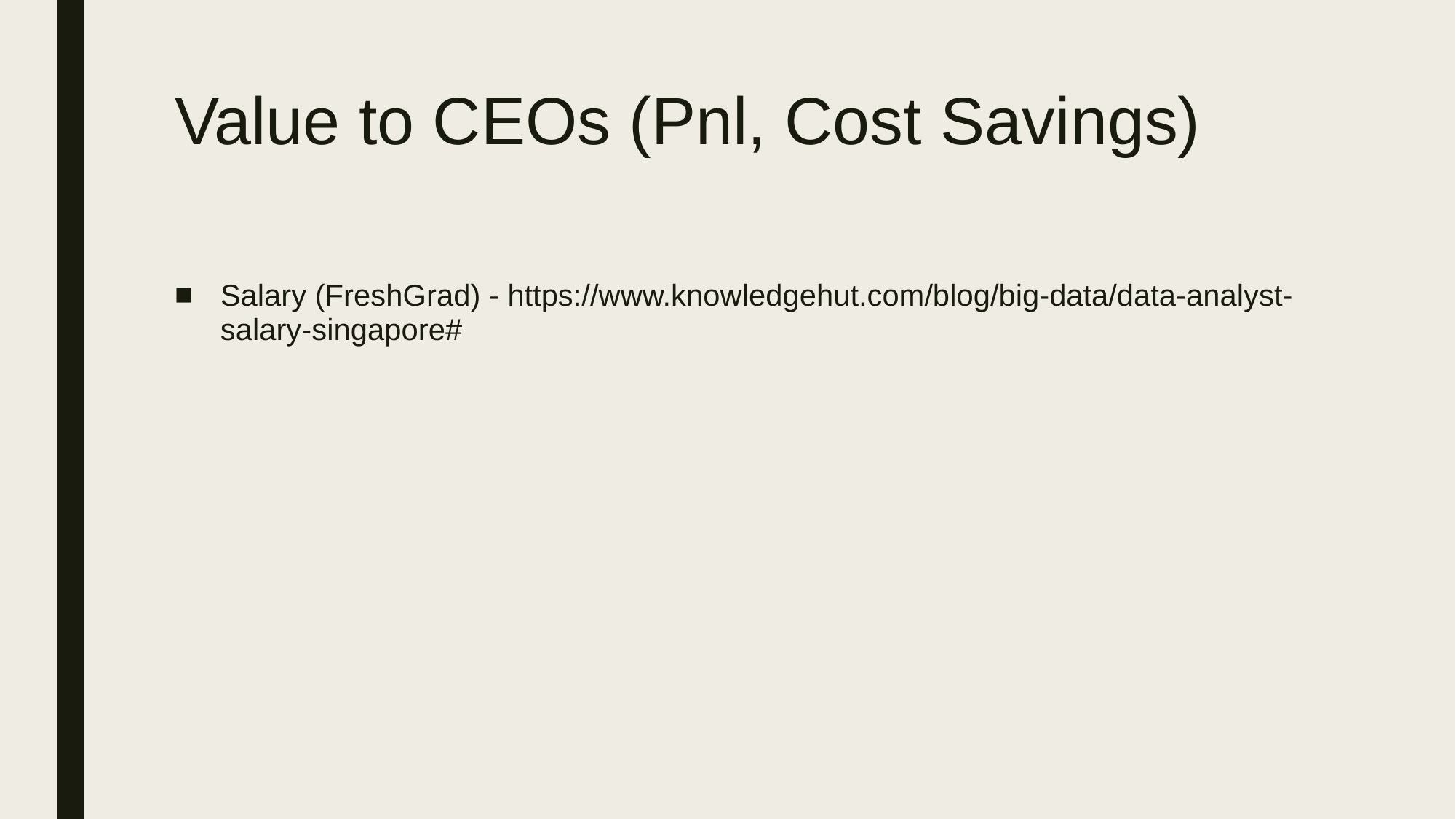

# Value to CEOs (Pnl, Cost Savings)
Salary (FreshGrad) - https://www.knowledgehut.com/blog/big-data/data-analyst-salary-singapore#